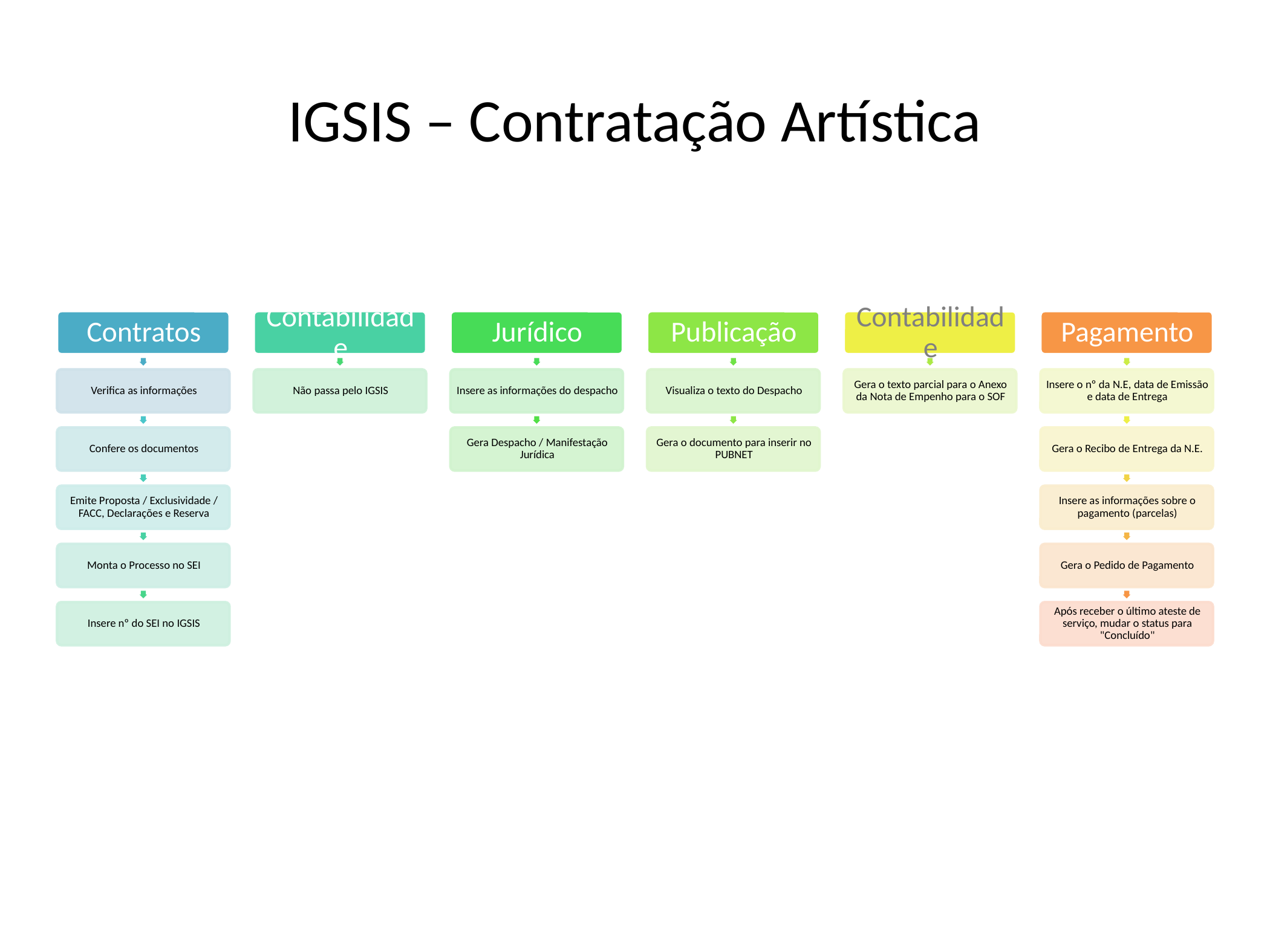

# IGSIS – Contratação Artística
Contratos
Verifica as informações
Confere os documentos
Emite Proposta / Exclusividade / FACC, Declarações e Reserva
Monta o Processo no SEI
Insere nº do SEI no IGSIS
Contabilidade
Não passa pelo IGSIS
Jurídico
Insere as informações do despacho
Gera Despacho / Manifestação Jurídica
Publicação
Visualiza o texto do Despacho
Gera o documento para inserir no PUBNET
Contabilidade
Gera o texto parcial para o Anexo da Nota de Empenho para o SOF
Pagamento
Insere o nº da N.E, data de Emissão e data de Entrega
Gera o Recibo de Entrega da N.E.
Insere as informações sobre o pagamento (parcelas)
Gera o Pedido de Pagamento
Após receber o último ateste de serviço, mudar o status para "Concluído"